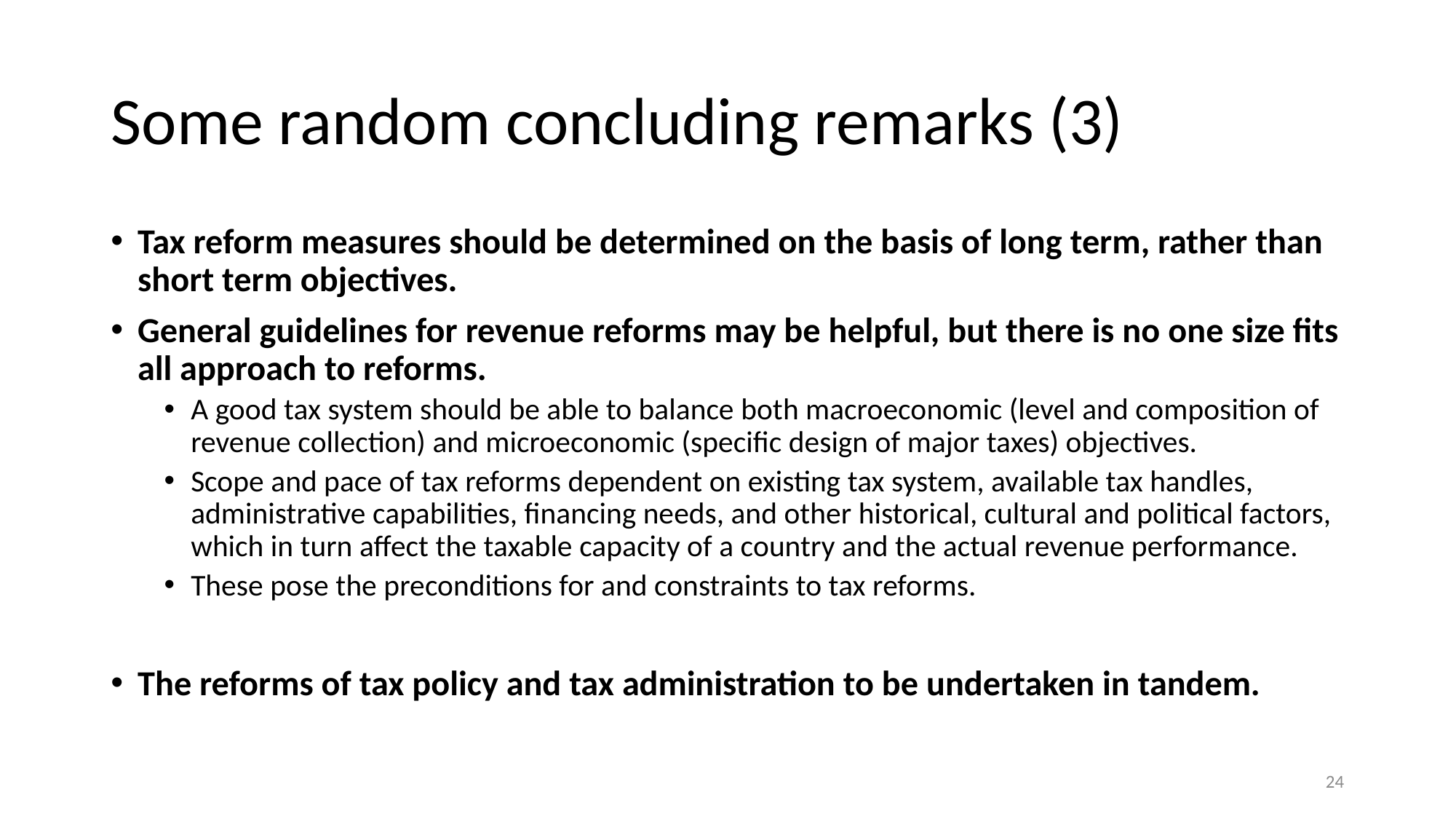

# Some random concluding remarks (3)
Tax reform measures should be determined on the basis of long term, rather than short term objectives.
General guidelines for revenue reforms may be helpful, but there is no one size fits all approach to reforms.
A good tax system should be able to balance both macroeconomic (level and composition of revenue collection) and microeconomic (specific design of major taxes) objectives.
Scope and pace of tax reforms dependent on existing tax system, available tax handles, administrative capabilities, financing needs, and other historical, cultural and political factors, which in turn affect the taxable capacity of a country and the actual revenue performance.
These pose the preconditions for and constraints to tax reforms.

The reforms of tax policy and tax administration to be undertaken in tandem.

24